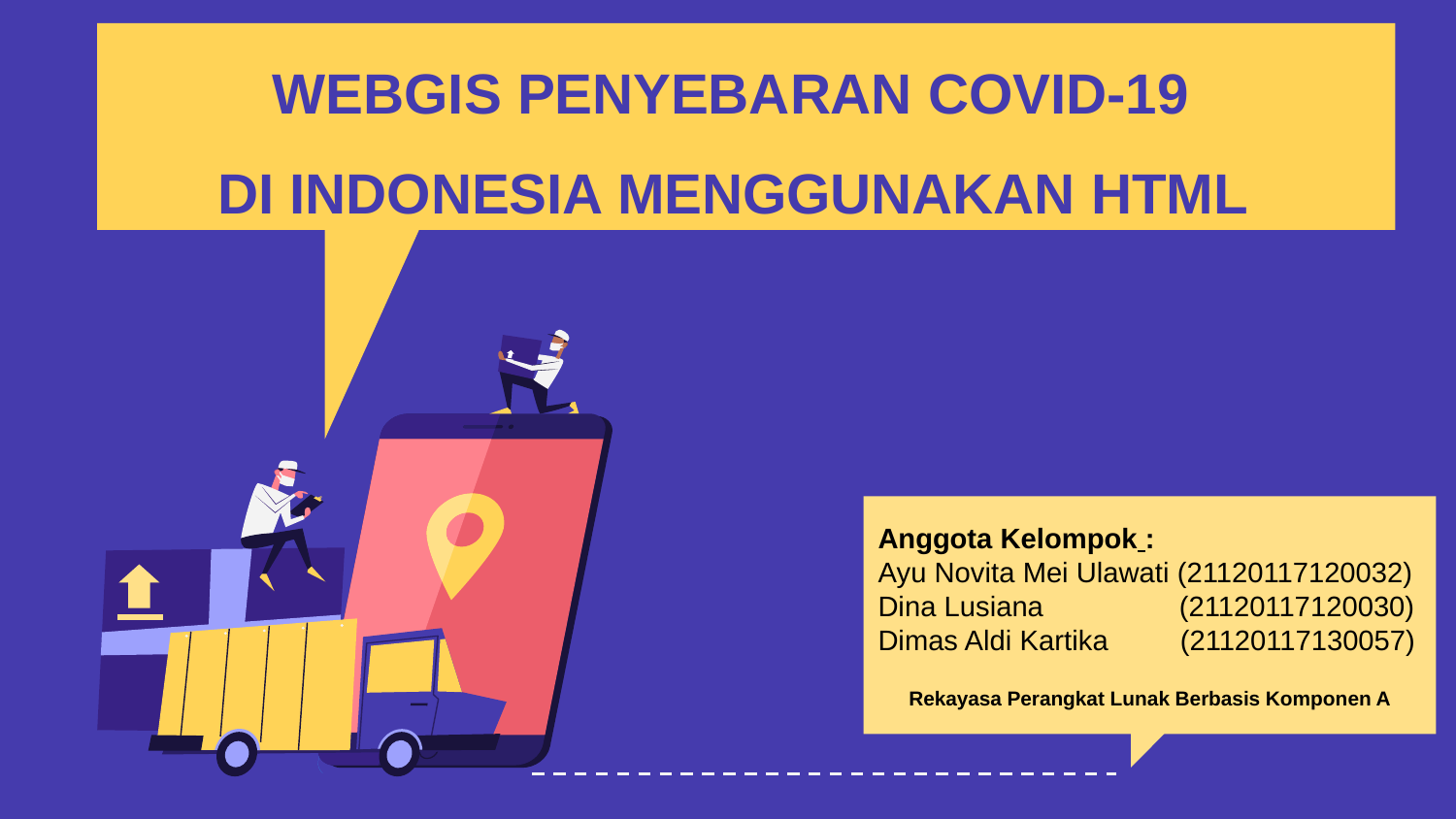

WEBGIS PENYEBARAN COVID-19
DI INDONESIA MENGGUNAKAN HTML

Anggota Kelompok :
Ayu Novita Mei Ulawati (21120117120032)
Dina Lusiana                 (21120117120030)
Dimas Aldi Kartika         (21120117130057)

Rekayasa Perangkat Lunak Berbasis Komponen A